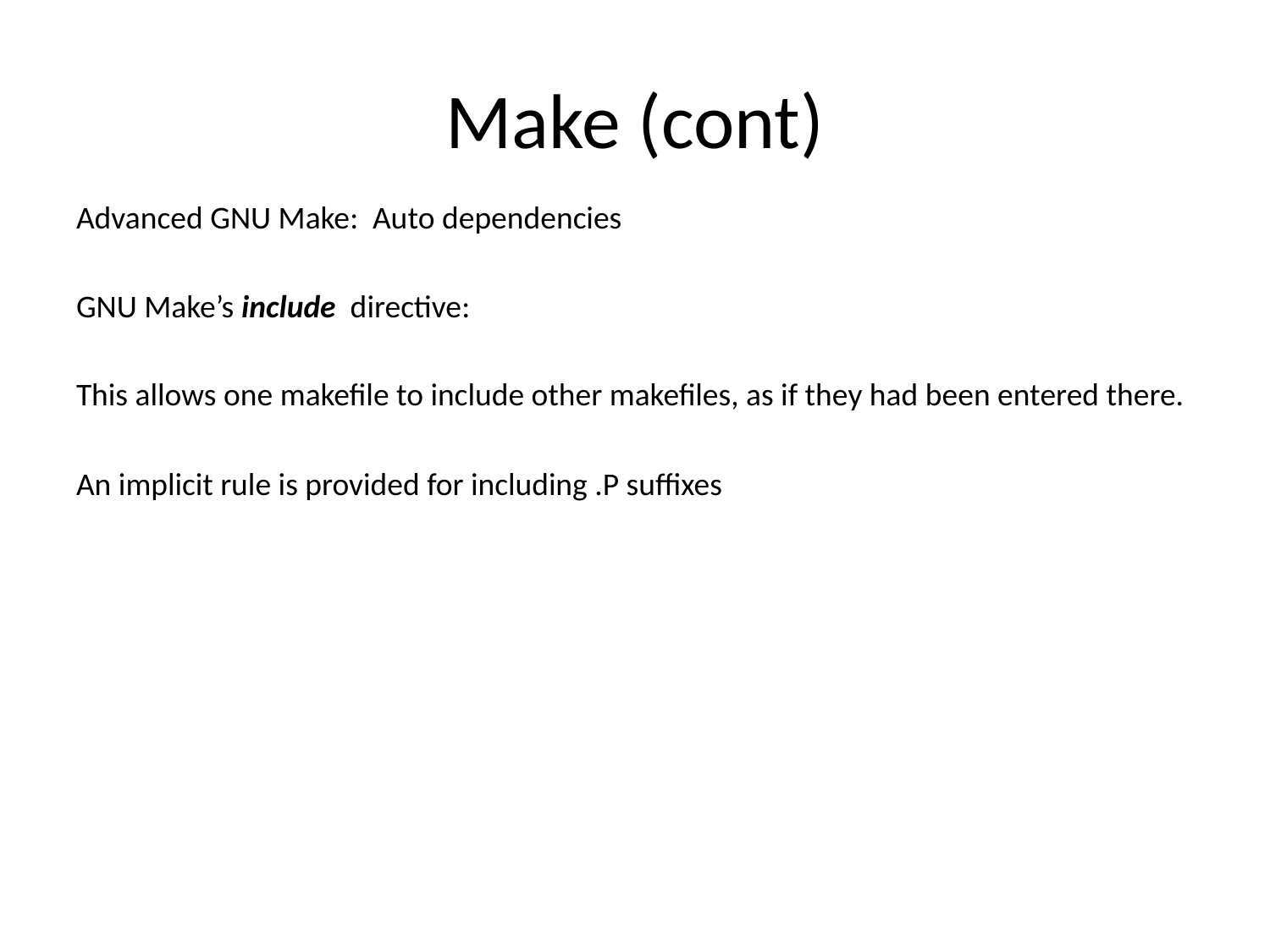

# Make (cont)
Advanced GNU Make:  Auto dependencies

GNU Make’s include  directive:

This allows one makefile to include other makefiles, as if they had been entered there.

An implicit rule is provided for including .P suffixes